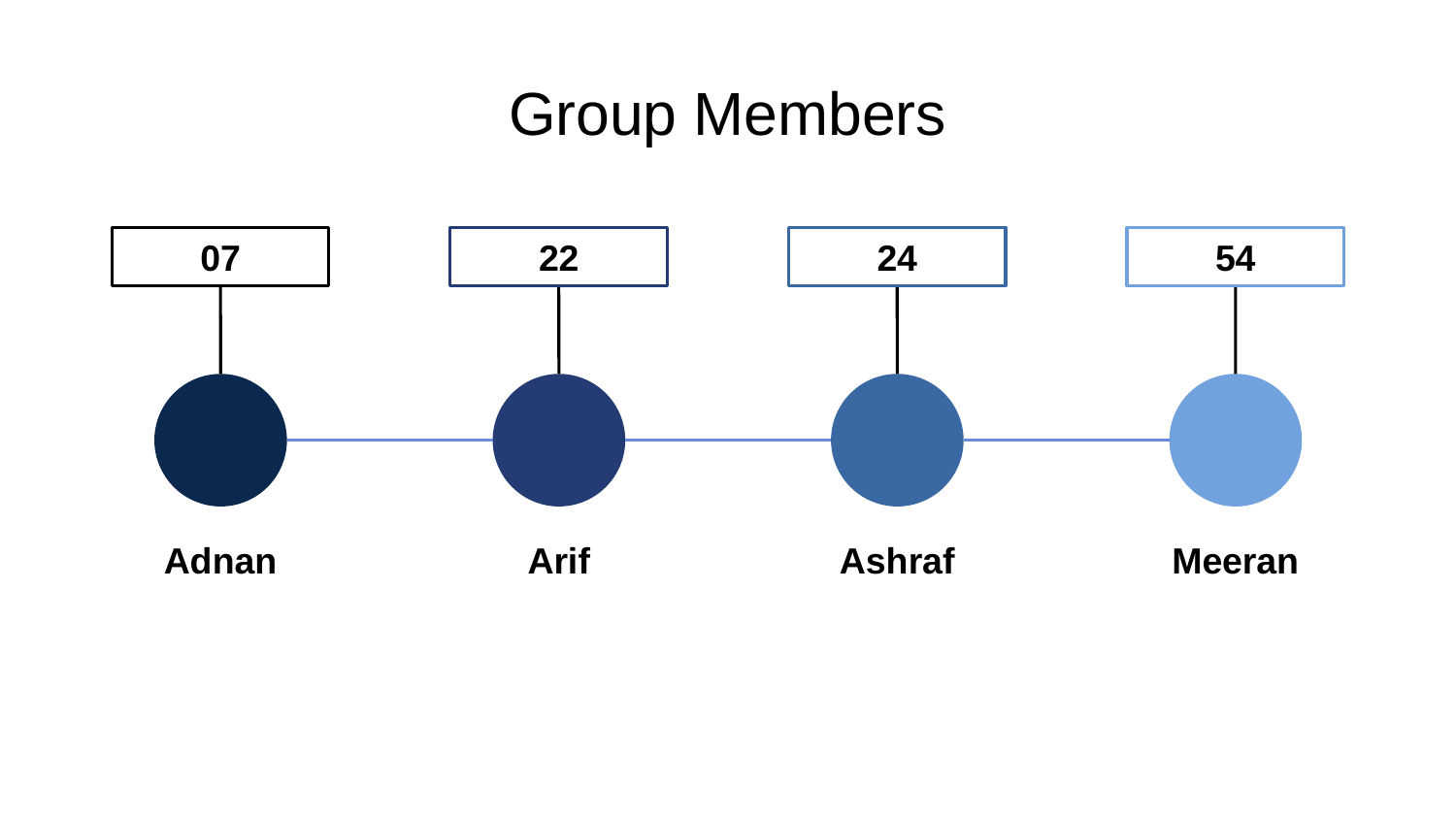

# Group Members
07
Adnan
22
Arif
24
Ashraf
54
Meeran